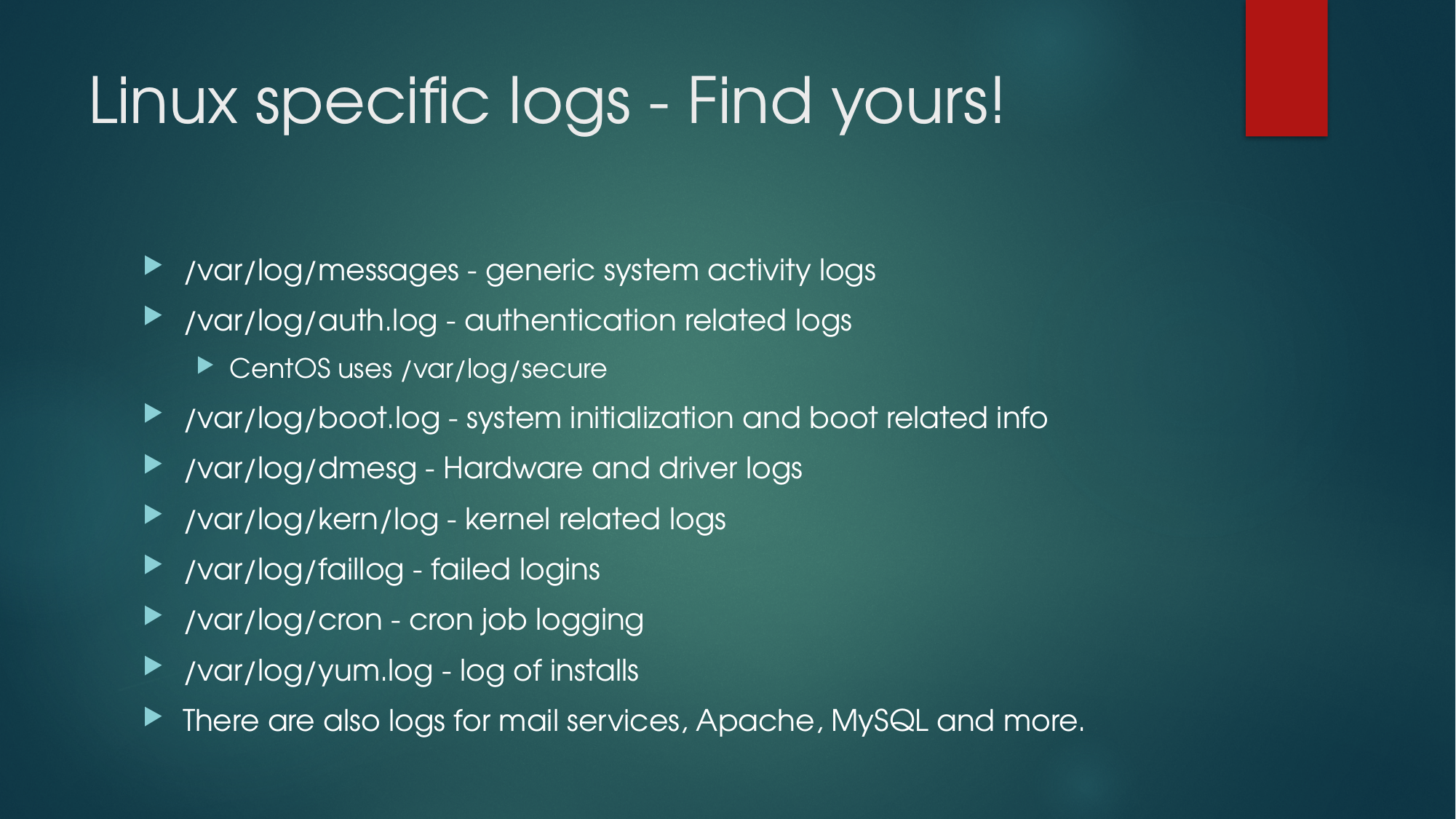

# Linux specific logs - Find yours!
/var/log/messages - generic system activity logs
/var/log/auth.log - authentication related logs
CentOS uses /var/log/secure
/var/log/boot.log - system initialization and boot related info
/var/log/dmesg - Hardware and driver logs
/var/log/kern/log - kernel related logs
/var/log/faillog - failed logins
/var/log/cron - cron job logging
/var/log/yum.log - log of installs
There are also logs for mail services, Apache, MySQL and more.